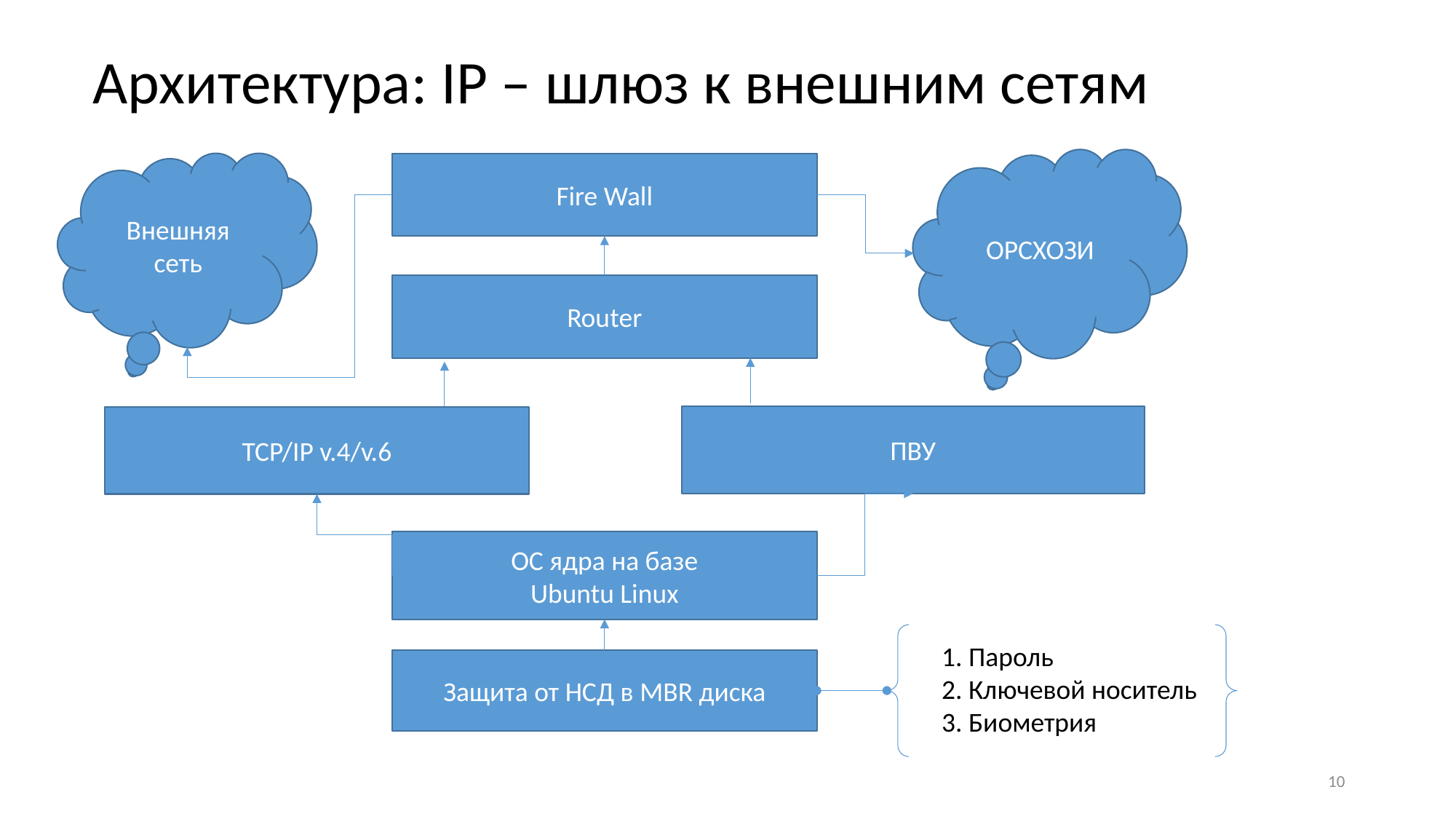

# Архитектура: IP – шлюз к внешним сетям
ОРСХОЗИ
Внешняя сеть
Fire Wall
Router
ПВУ
TCP/IP v.4/v.6
ОС ядра на базе
Ubuntu Linux

1. Пароль
2. Ключевой носитель
3. Биометрия
Защита от НСД в MBR диска
10